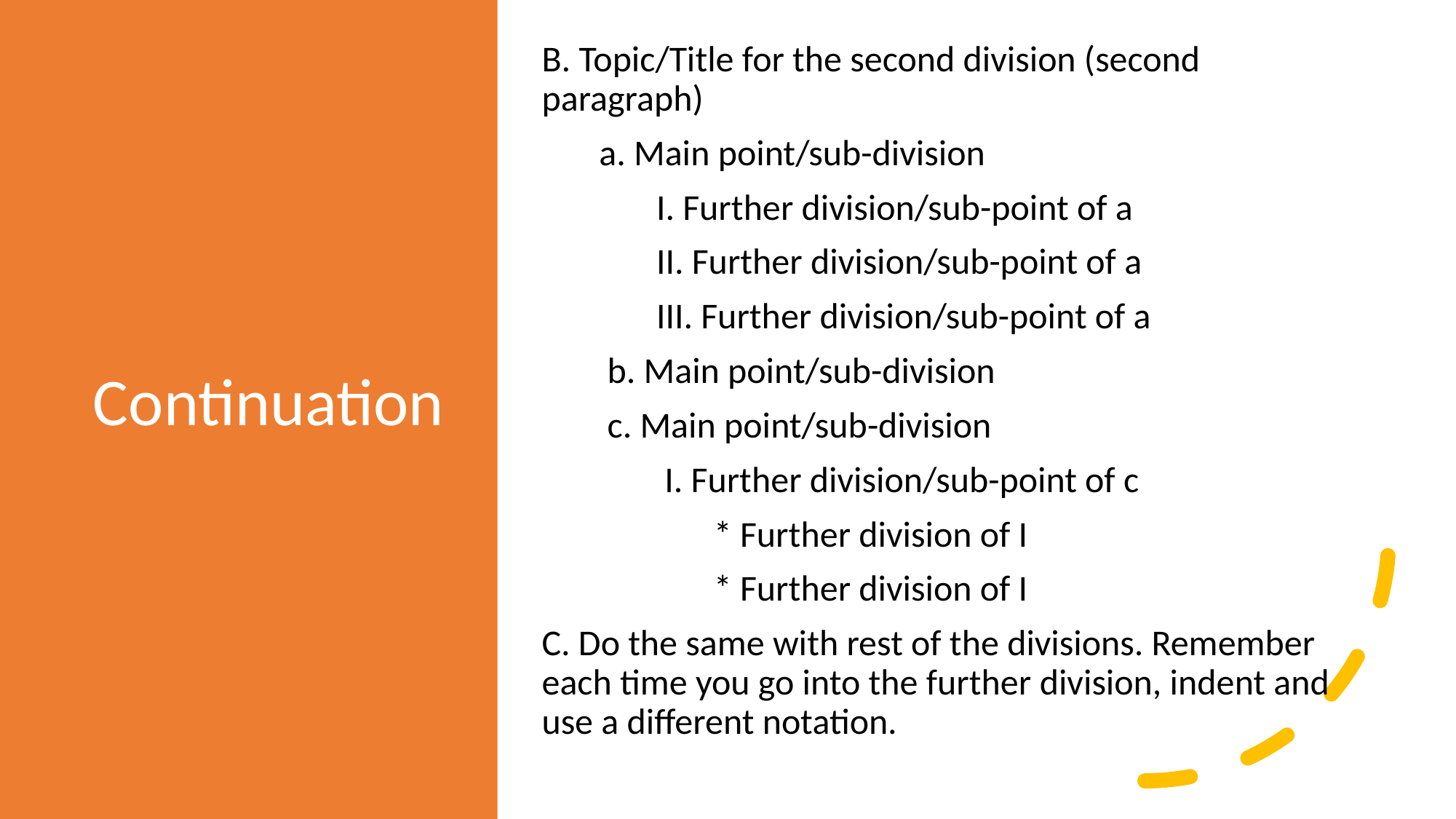

B. Topic/Title for the second division (second paragraph)
       a. Main point/sub-division
              I. Further division/sub-point of a
              II. Further division/sub-point of a
              III. Further division/sub-point of a
        b. Main point/sub-division
        c. Main point/sub-division
               I. Further division/sub-point of c
                     * Further division of I
                     * Further division of I
C. Do the same with rest of the divisions. Remember each time you go into the further division, indent and use a different notation.

# Continuation